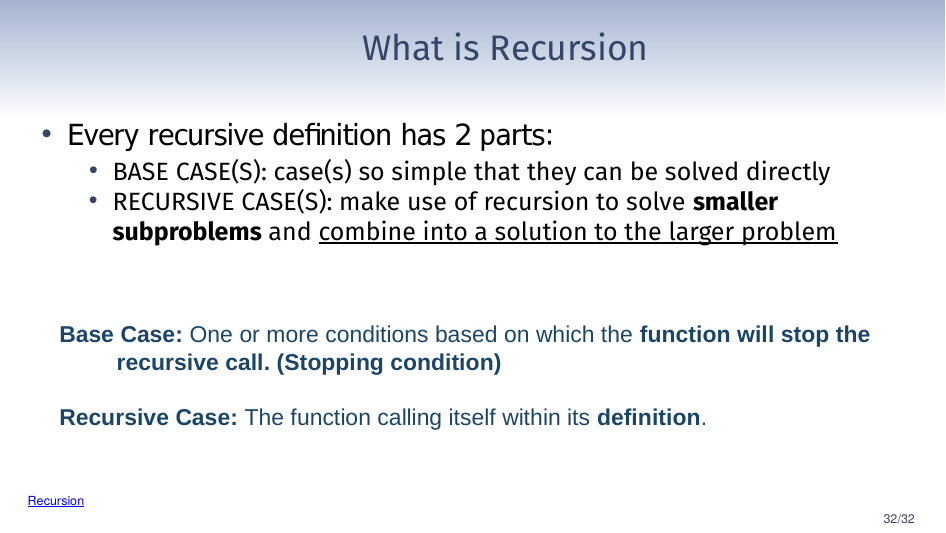

# What is Recursion

Every recursive definition has 2 parts:
BASE CASE(S): case(s) so simple that they can be solved directly
RECURSIVE CASE(S): make use of recursion to solve smaller subproblems and combine into a solution to the larger problem

Base Case: One or more conditions based on which the function will stop the recursive call. (Stopping condition)

Recursive Case: The function calling itself within its definition.
Recursion
32/32